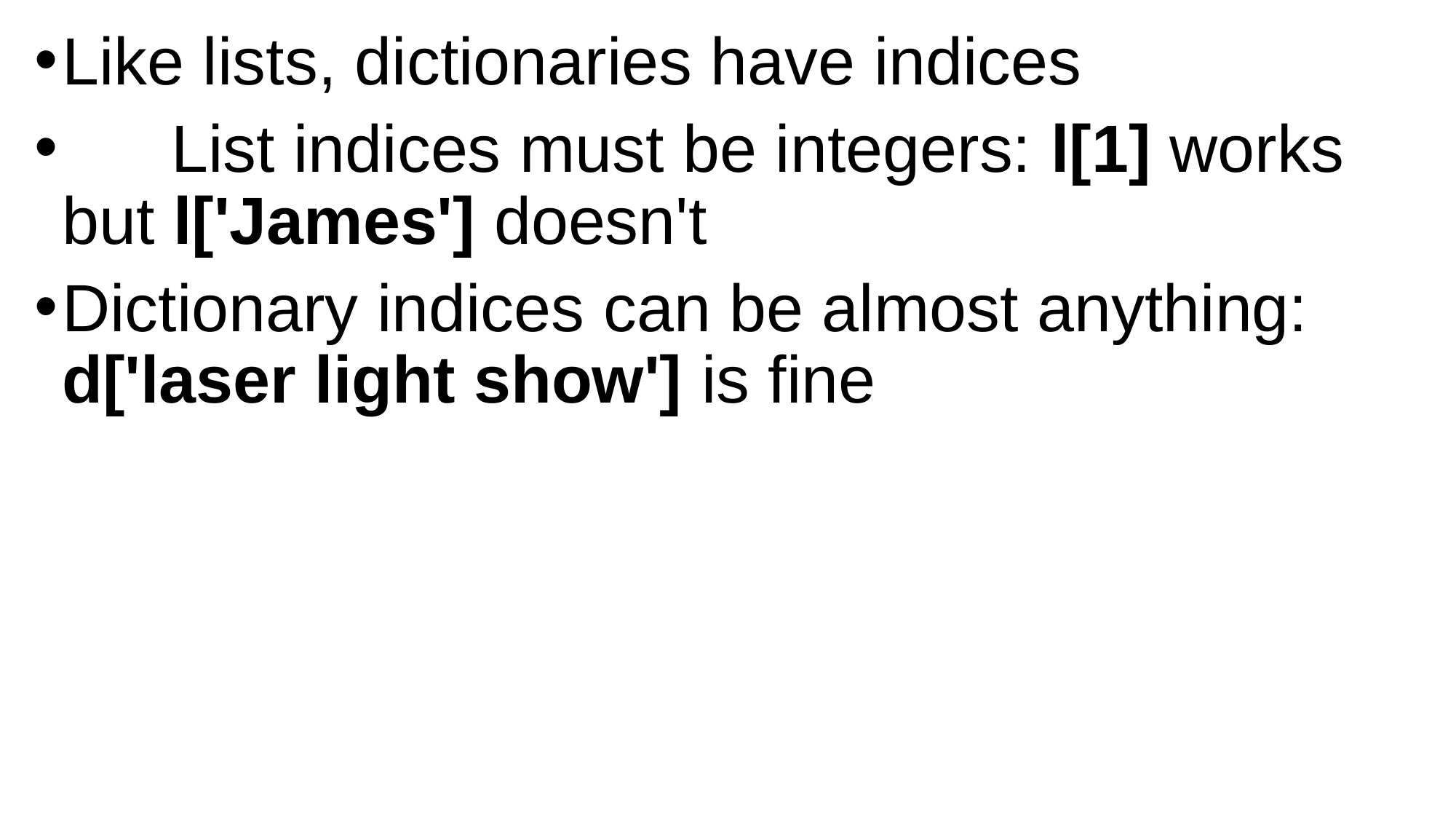

Like lists, dictionaries have indices
	List indices must be integers: l[1] works but l['James'] doesn't
Dictionary indices can be almost anything: d['laser light show'] is fine